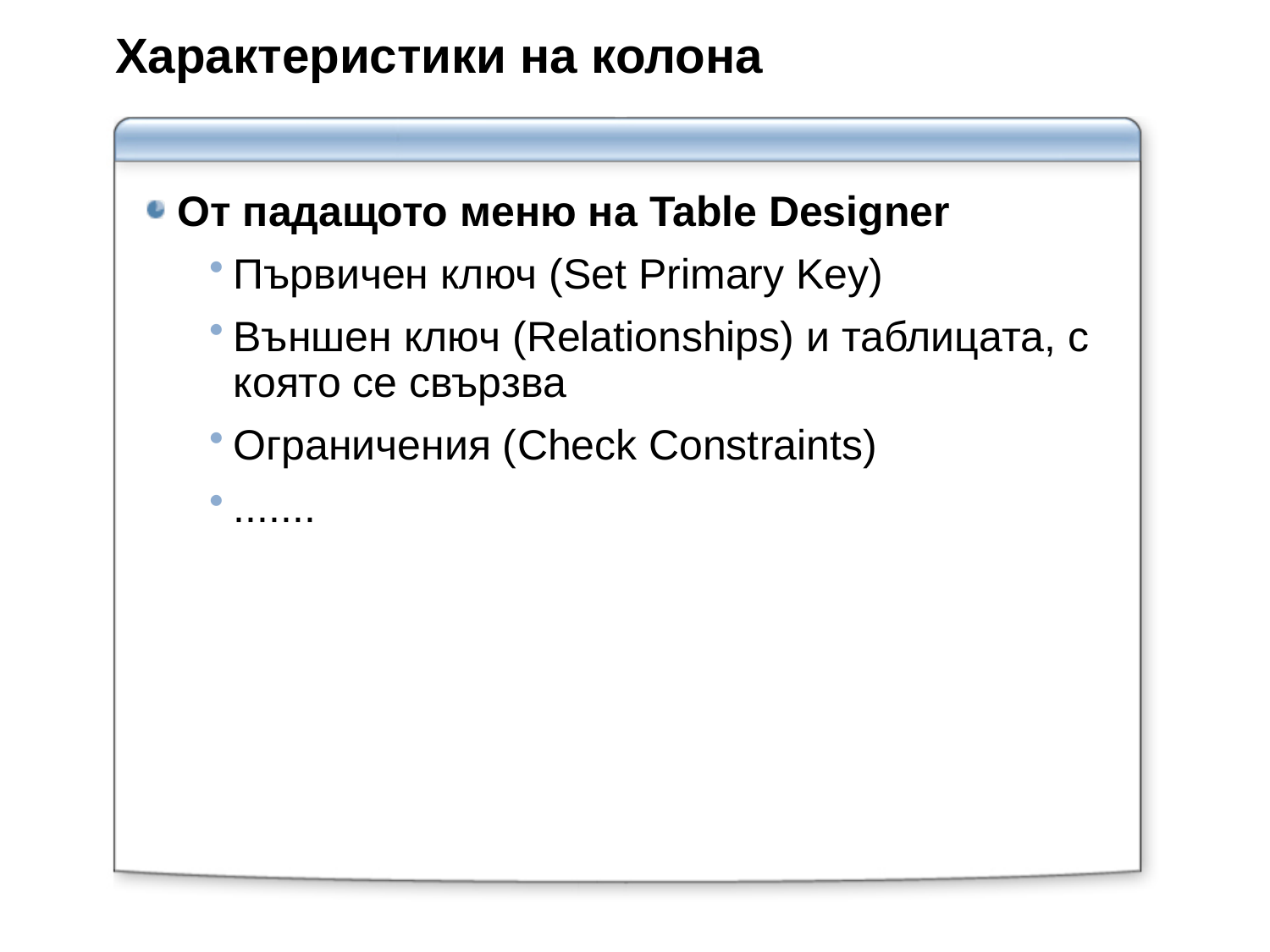

# Характеристики на колона
От падащото меню на Table Designer
Първичен ключ (Set Primary Key)
Външен ключ (Relationships) и таблицата, с която се свързва
Ограничения (Check Constraints)
.......